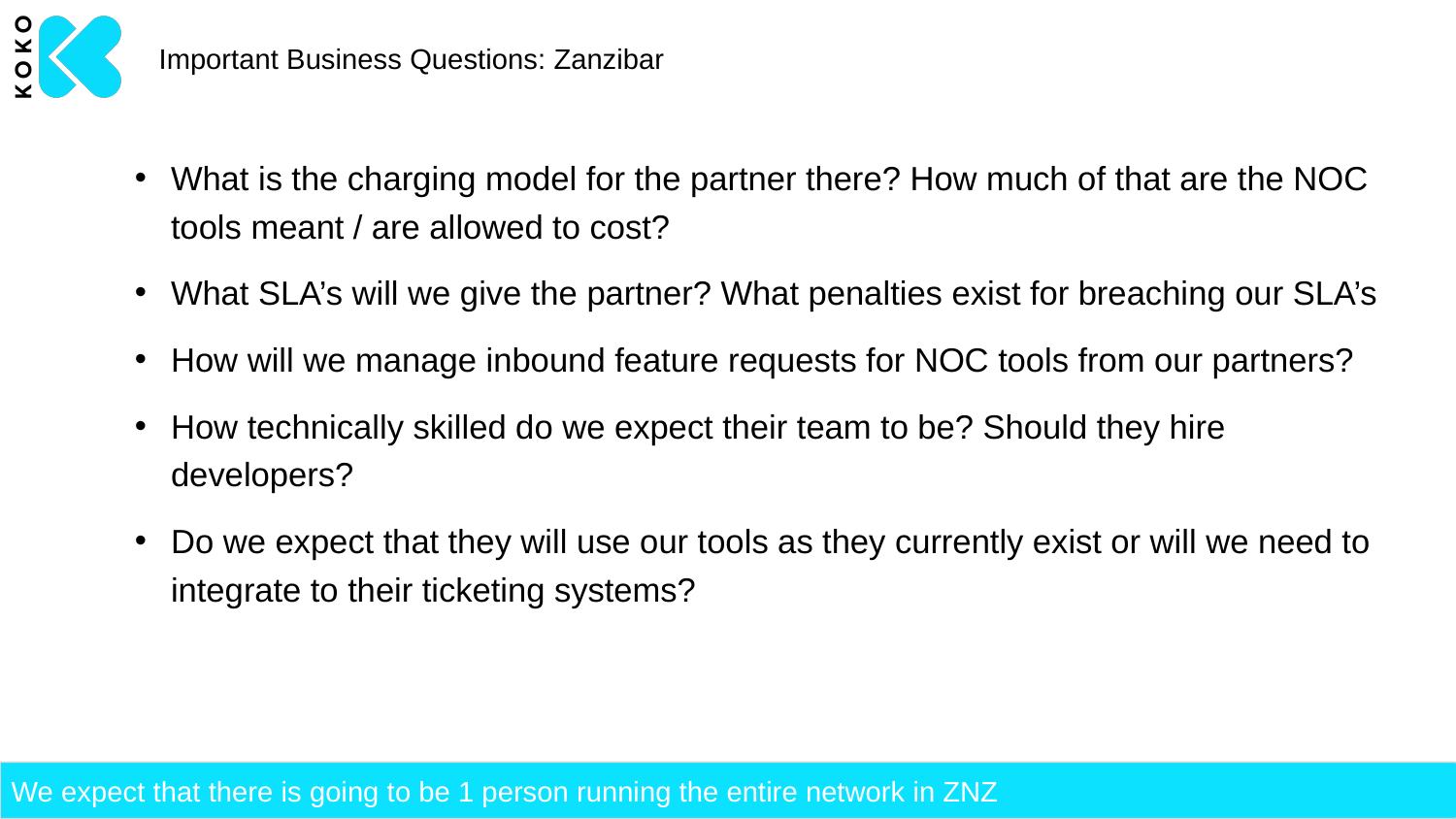

Important Business Questions: Zanzibar
What is the charging model for the partner there? How much of that are the NOC tools meant / are allowed to cost?
What SLA’s will we give the partner? What penalties exist for breaching our SLA’s
How will we manage inbound feature requests for NOC tools from our partners?
How technically skilled do we expect their team to be? Should they hire developers?
Do we expect that they will use our tools as they currently exist or will we need to integrate to their ticketing systems?
We expect that there is going to be 1 person running the entire network in ZNZ